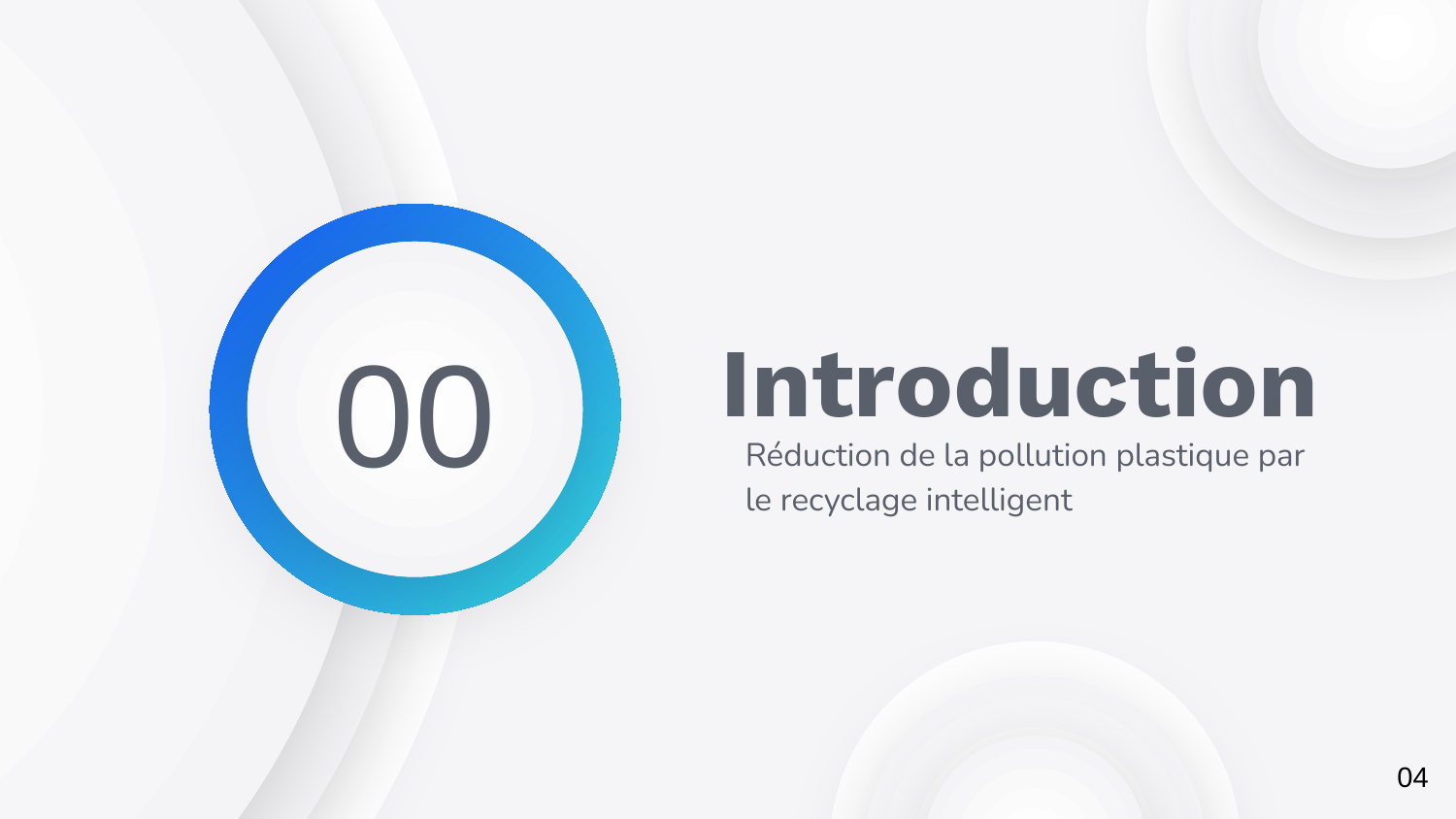

# Introduction
00
Réduction de la pollution plastique par le recyclage intelligent
04